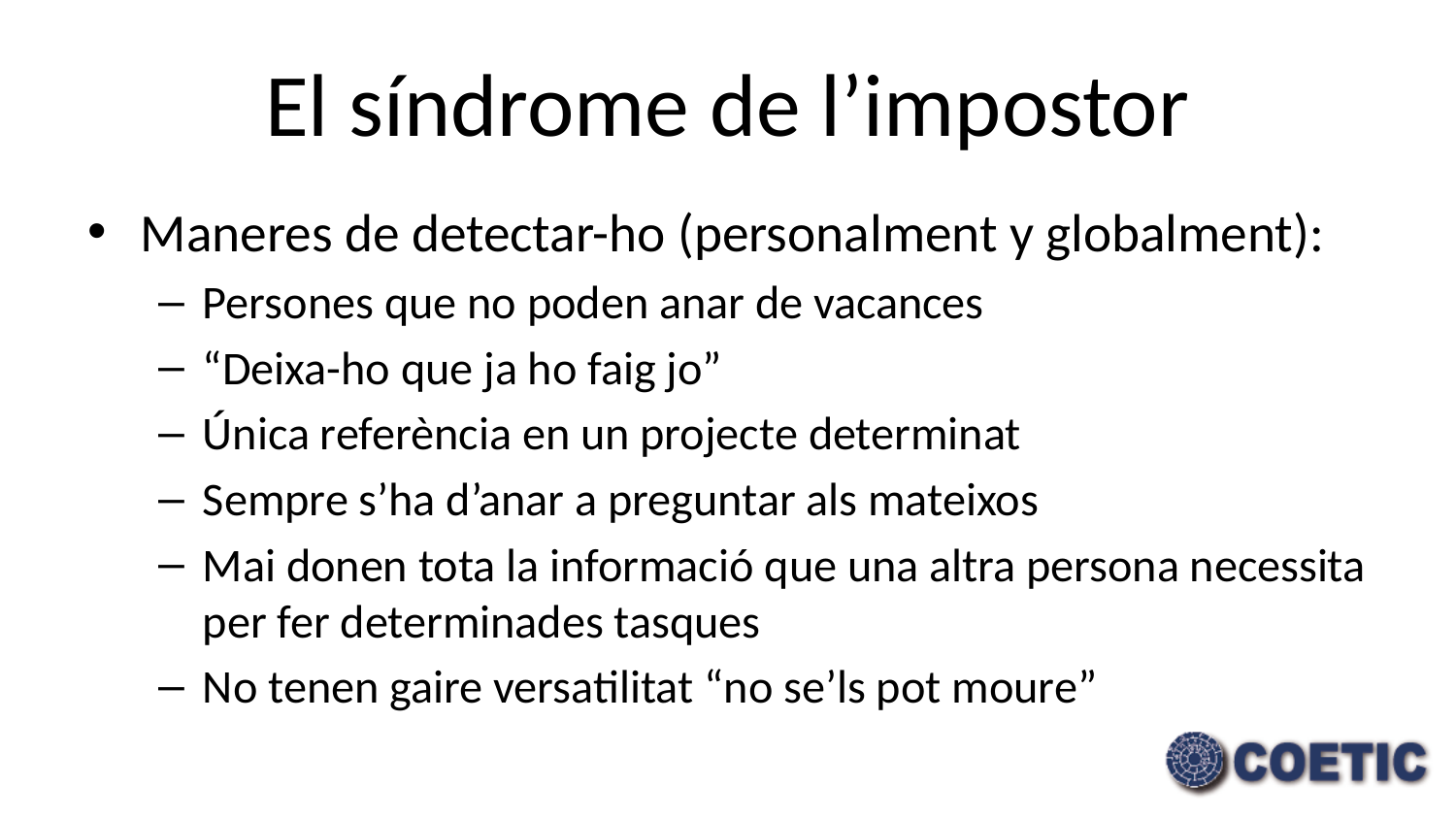

# El síndrome de l’impostor
Maneres de detectar-ho (personalment y globalment):
Persones que no poden anar de vacances
“Deixa-ho que ja ho faig jo”
Única referència en un projecte determinat
Sempre s’ha d’anar a preguntar als mateixos
Mai donen tota la informació que una altra persona necessita per fer determinades tasques
No tenen gaire versatilitat “no se’ls pot moure”